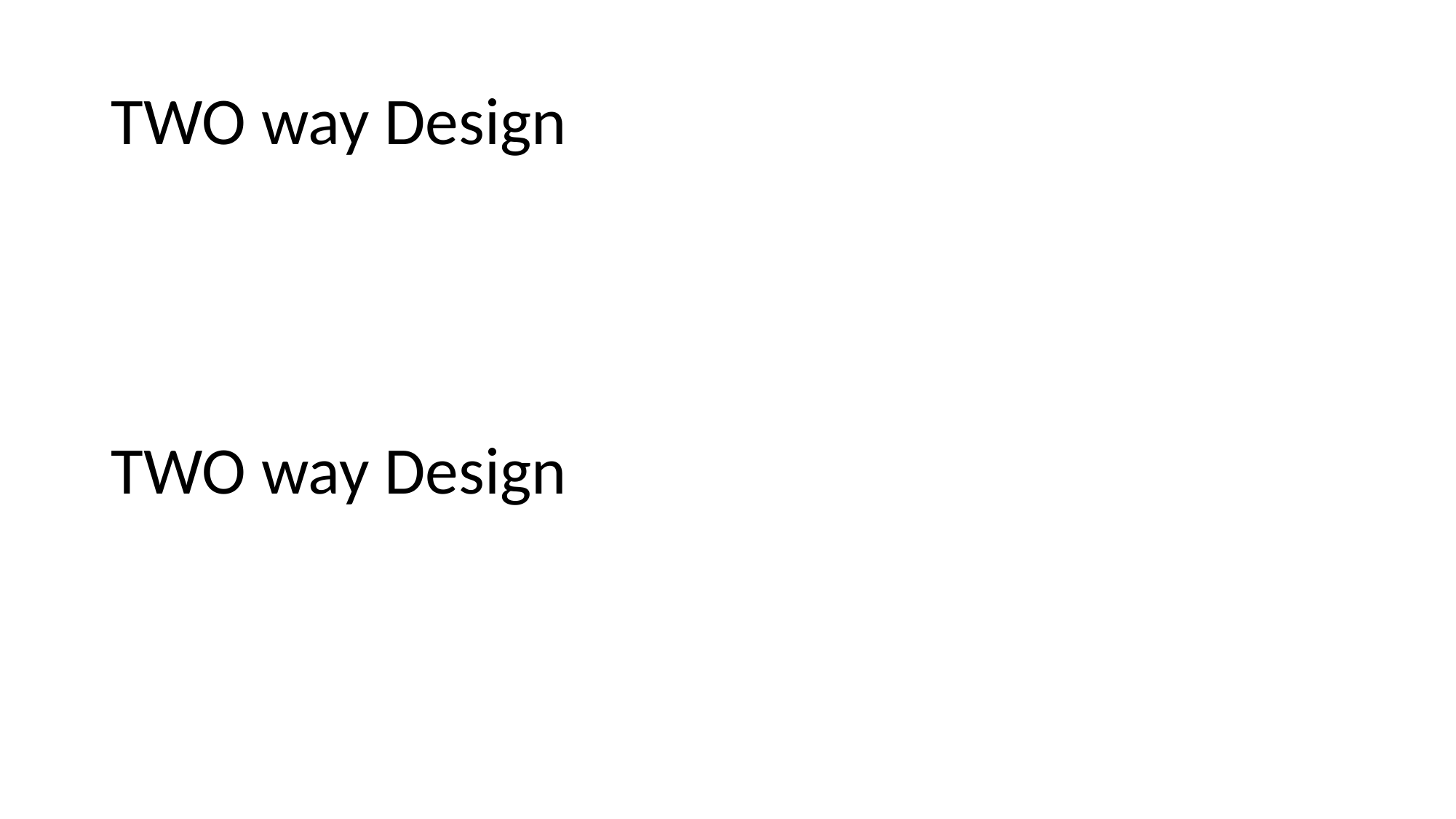

# TWO way Design
TWO way Design